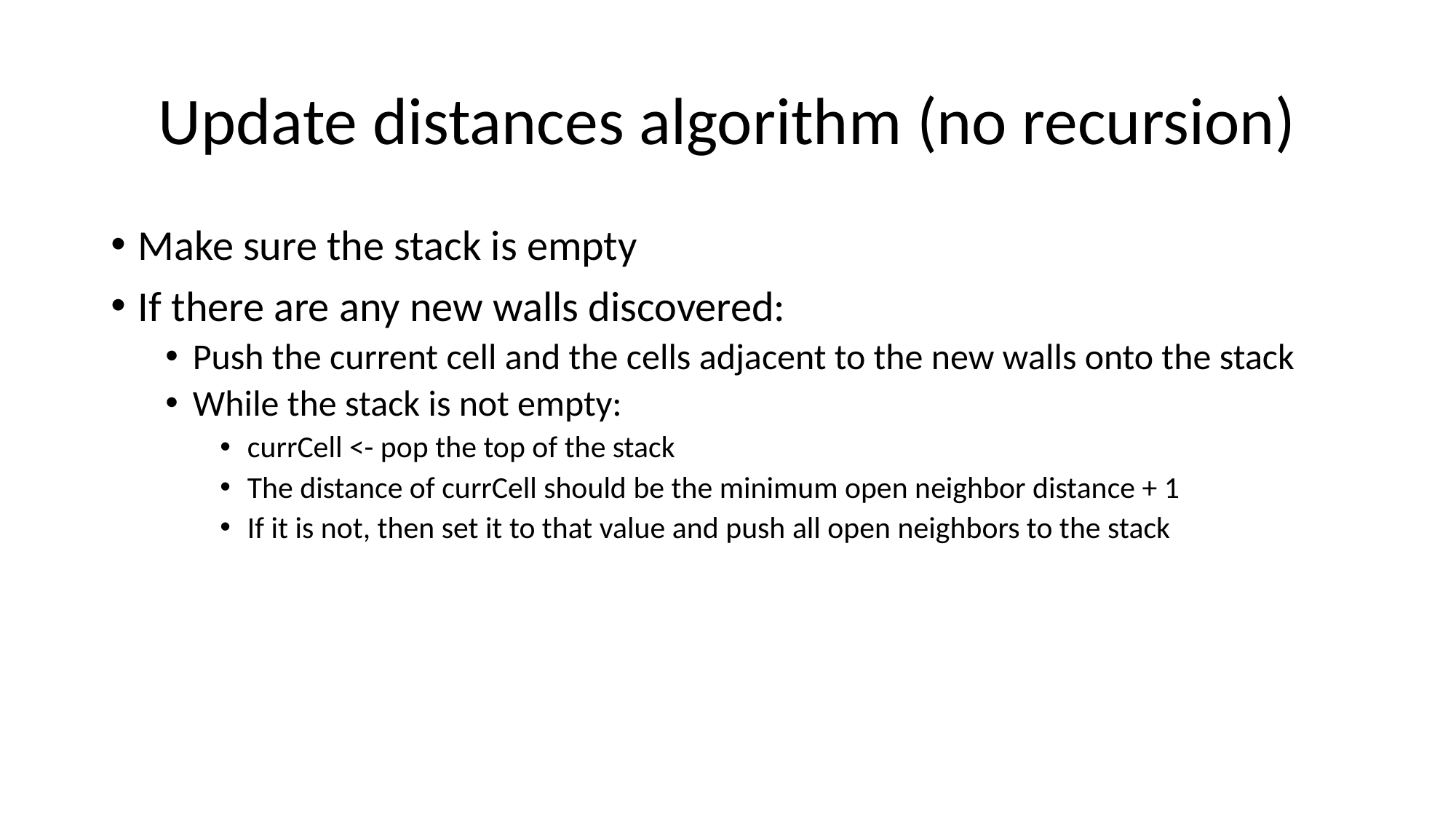

# Update distances algorithm (no recursion)
Make sure the stack is empty
If there are any new walls discovered:
Push the current cell and the cells adjacent to the new walls onto the stack
While the stack is not empty:
currCell <- pop the top of the stack
The distance of currCell should be the minimum open neighbor distance + 1
If it is not, then set it to that value and push all open neighbors to the stack